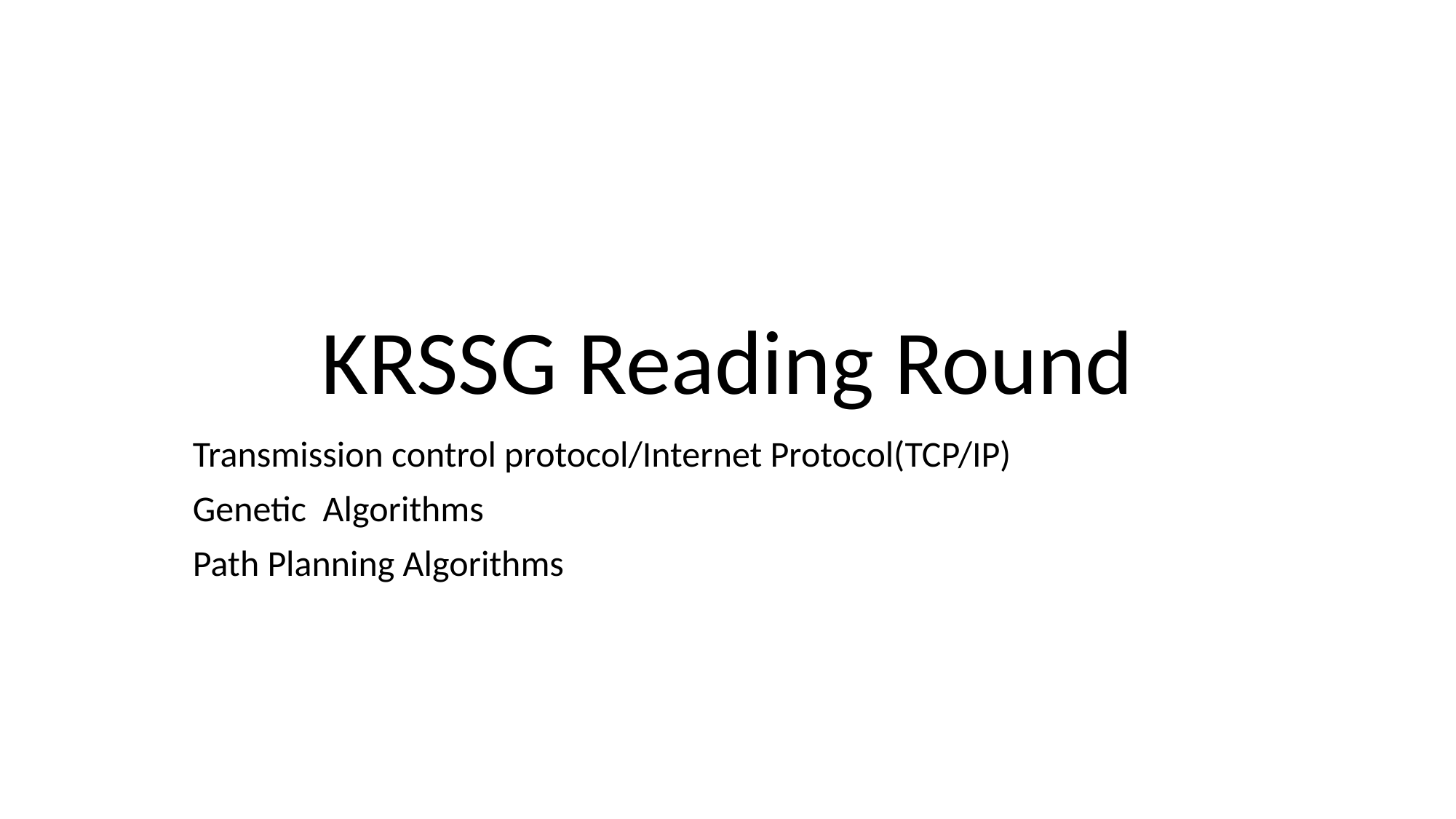

# KRSSG Reading Round
Transmission control protocol/Internet Protocol(TCP/IP)
Genetic  Algorithms
Path Planning Algorithms